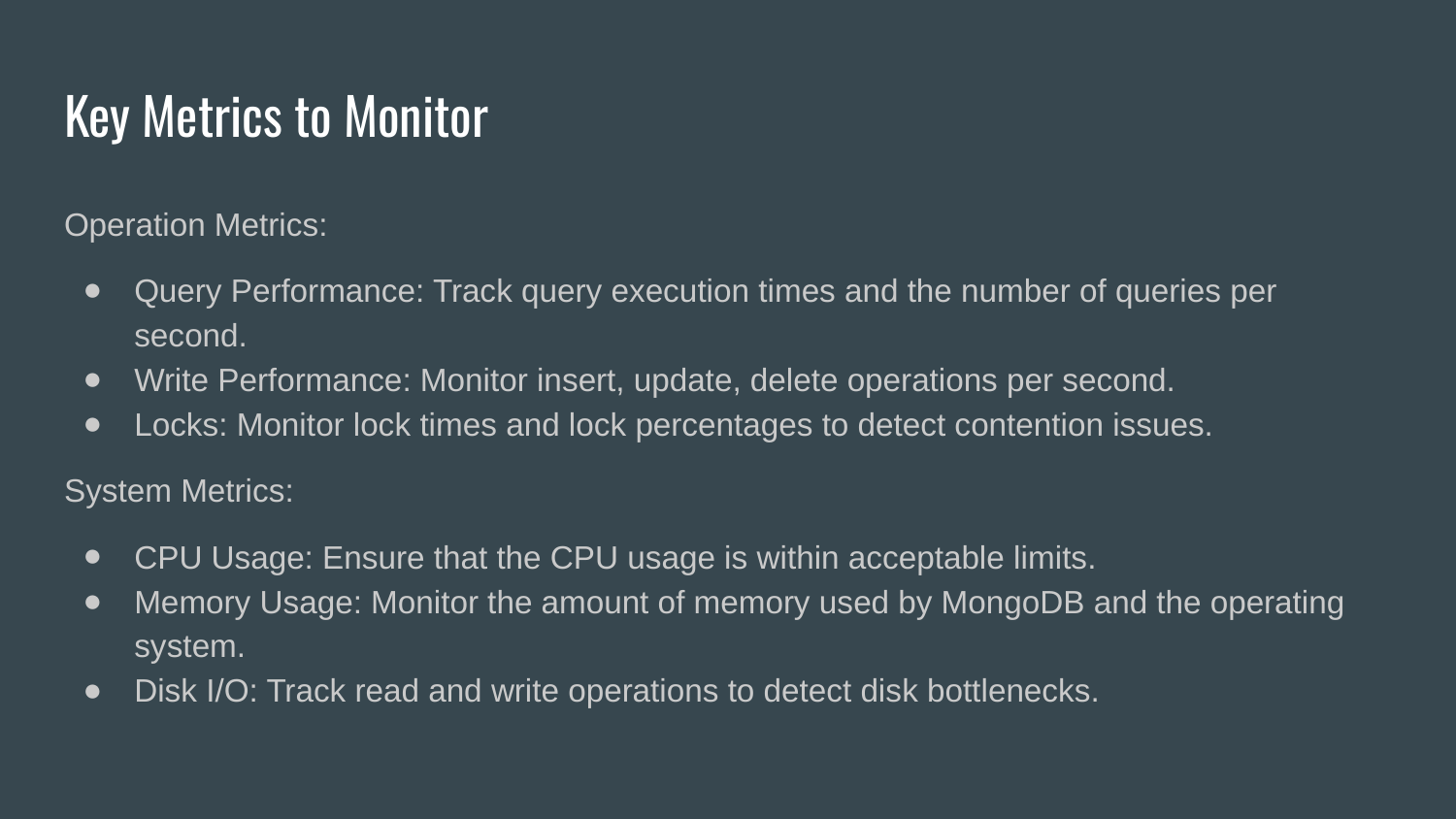

# Key Metrics to Monitor
Operation Metrics:
Query Performance: Track query execution times and the number of queries per second.
Write Performance: Monitor insert, update, delete operations per second.
Locks: Monitor lock times and lock percentages to detect contention issues.
System Metrics:
CPU Usage: Ensure that the CPU usage is within acceptable limits.
Memory Usage: Monitor the amount of memory used by MongoDB and the operating system.
Disk I/O: Track read and write operations to detect disk bottlenecks.